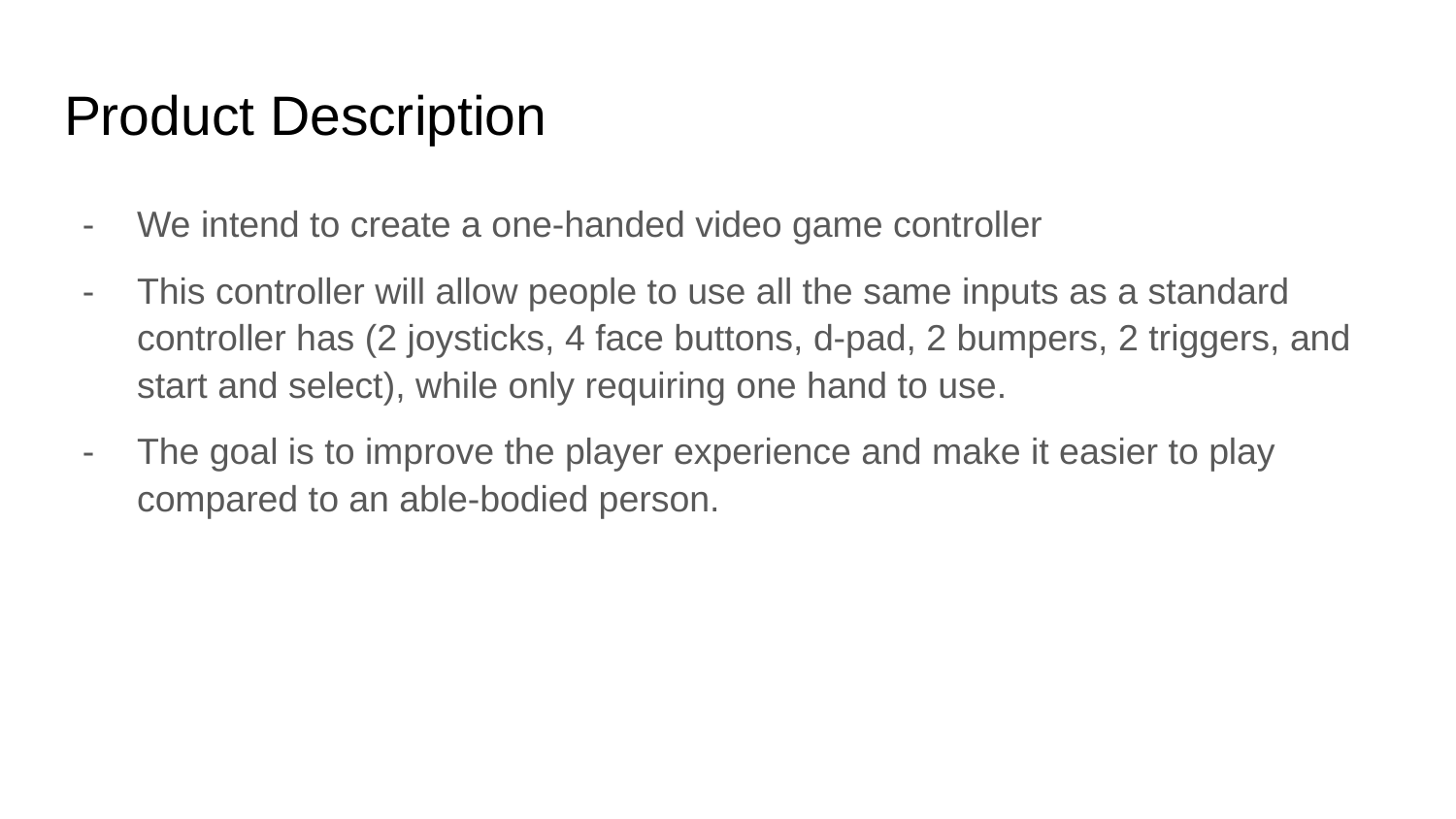

# Product Description
We intend to create a one-handed video game controller
This controller will allow people to use all the same inputs as a standard controller has (2 joysticks, 4 face buttons, d-pad, 2 bumpers, 2 triggers, and start and select), while only requiring one hand to use.
The goal is to improve the player experience and make it easier to play compared to an able-bodied person.